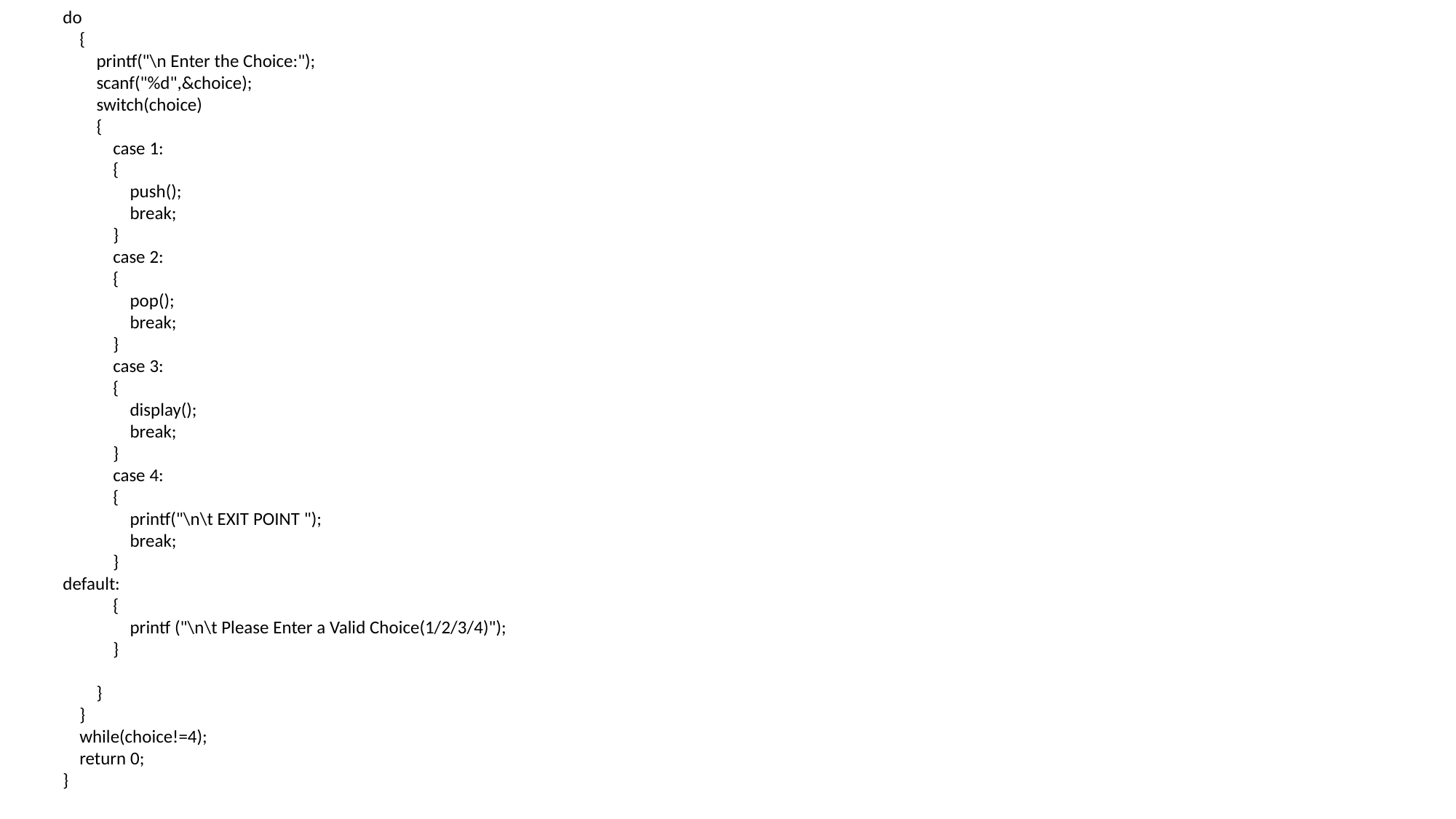

do
    {
        printf("\n Enter the Choice:");
        scanf("%d",&choice);
        switch(choice)
        {
            case 1:
            {
                push();
                break;
            }
            case 2:
            {
                pop();
                break;
            }
            case 3:
            {
                display();
                break;
            }
            case 4:
            {
                printf("\n\t EXIT POINT ");
                break;
            }
default:
            {
                printf ("\n\t Please Enter a Valid Choice(1/2/3/4)");
            }

        }
    }
    while(choice!=4);
    return 0;
}